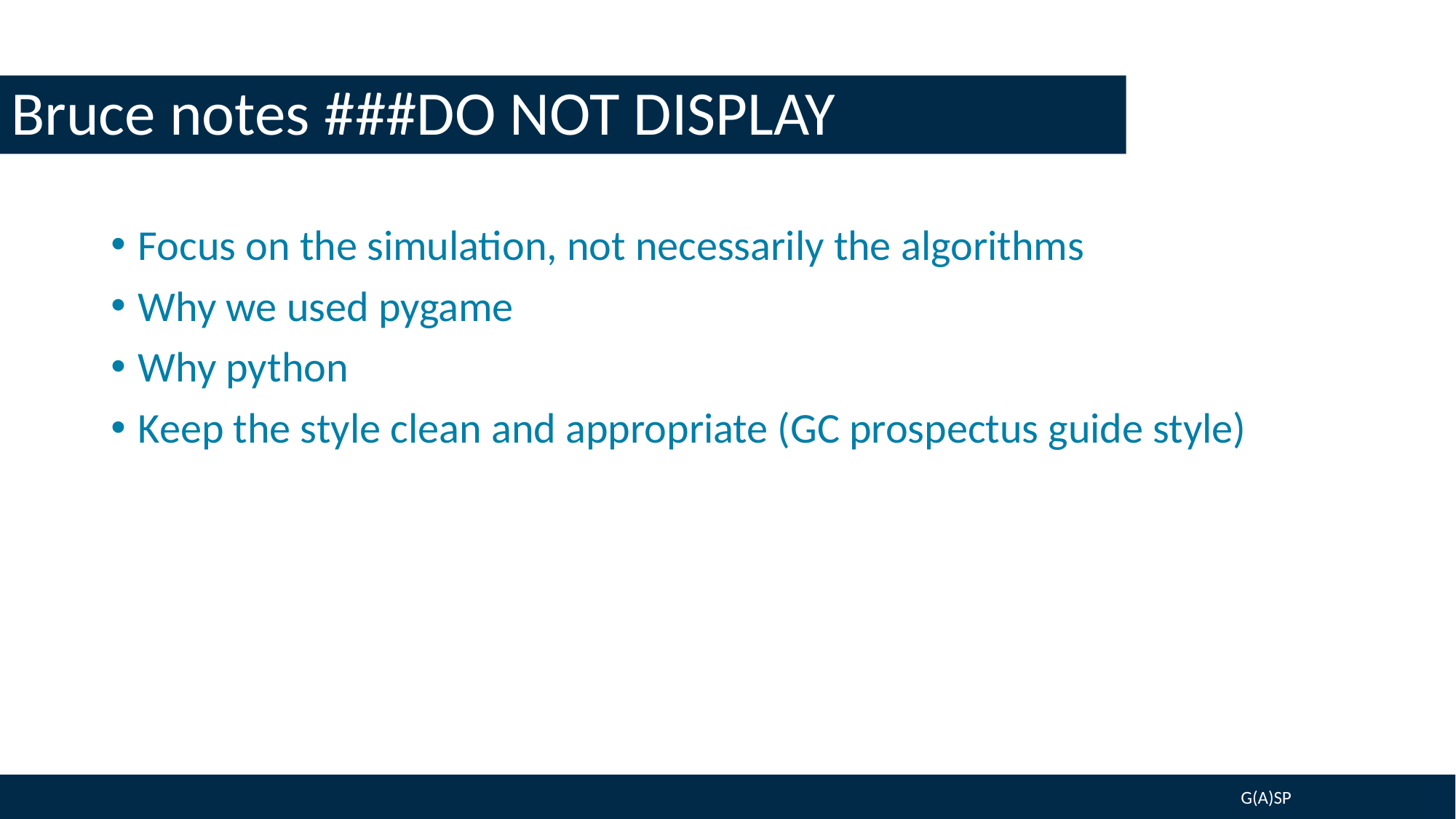

# Bruce notes ###DO NOT DISPLAY
Focus on the simulation, not necessarily the algorithms
Why we used pygame
Why python
Keep the style clean and appropriate (GC prospectus guide style)

G(A)SP